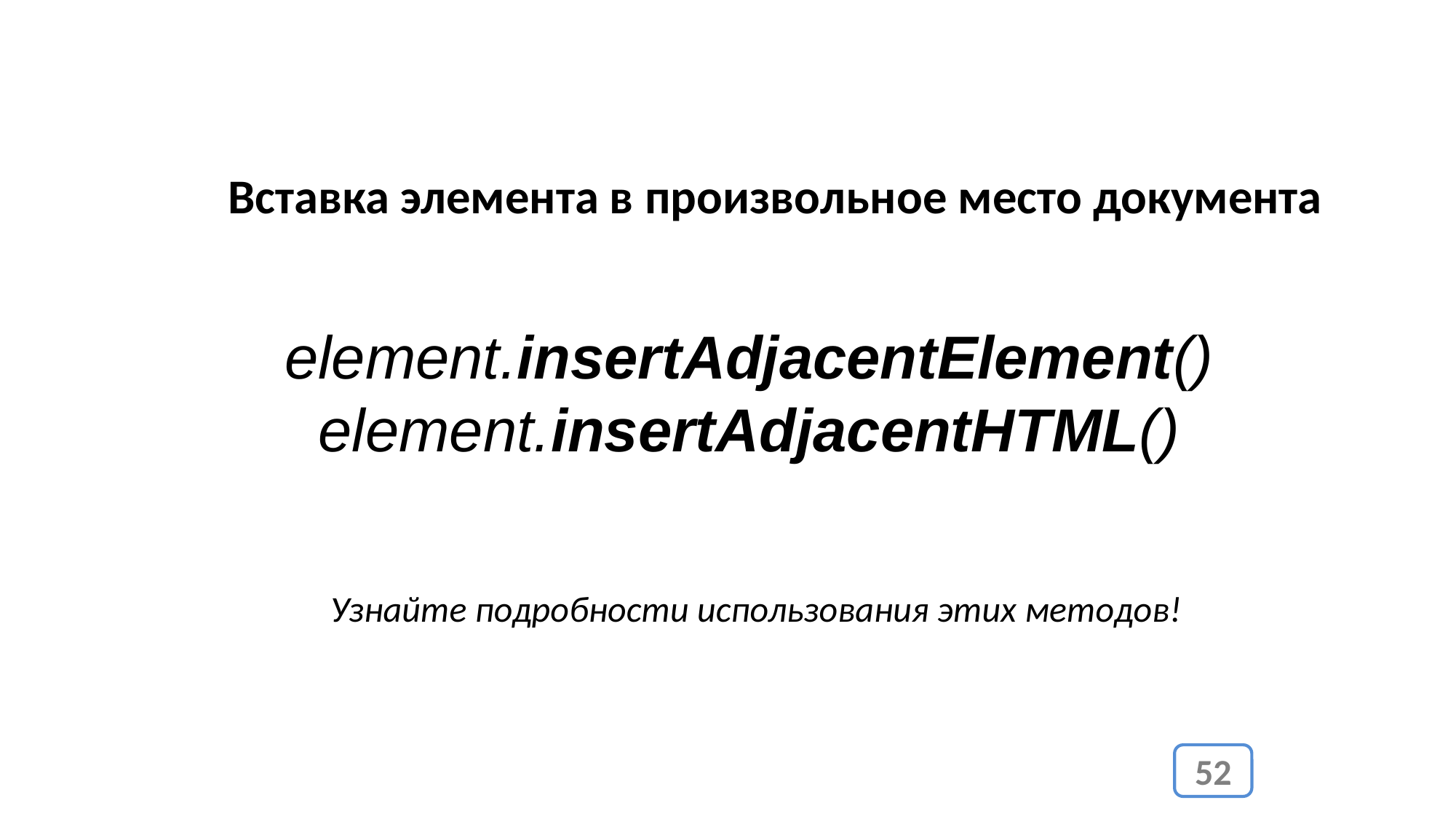

Вставка элемента в произвольное место документа
element.insertAdjacentElement()
element.insertAdjacentHTML()
Узнайте подробности использования этих методов!
52